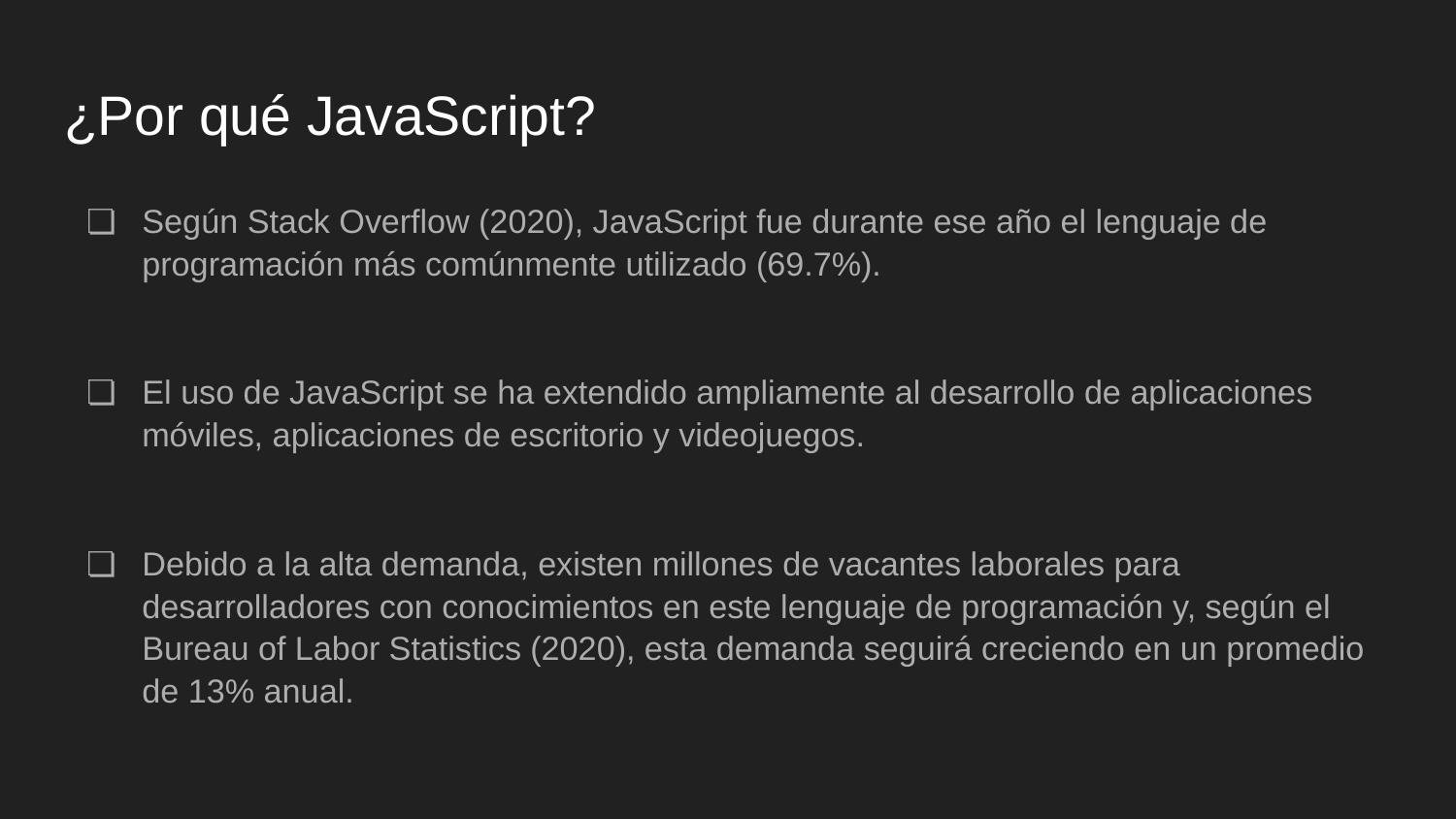

# ¿Por qué JavaScript?
Según Stack Overflow (2020), JavaScript fue durante ese año el lenguaje de programación más comúnmente utilizado (69.7%).

El uso de JavaScript se ha extendido ampliamente al desarrollo de aplicaciones móviles, aplicaciones de escritorio y videojuegos.

Debido a la alta demanda, existen millones de vacantes laborales para desarrolladores con conocimientos en este lenguaje de programación y, según el Bureau of Labor Statistics (2020), esta demanda seguirá creciendo en un promedio de 13% anual.